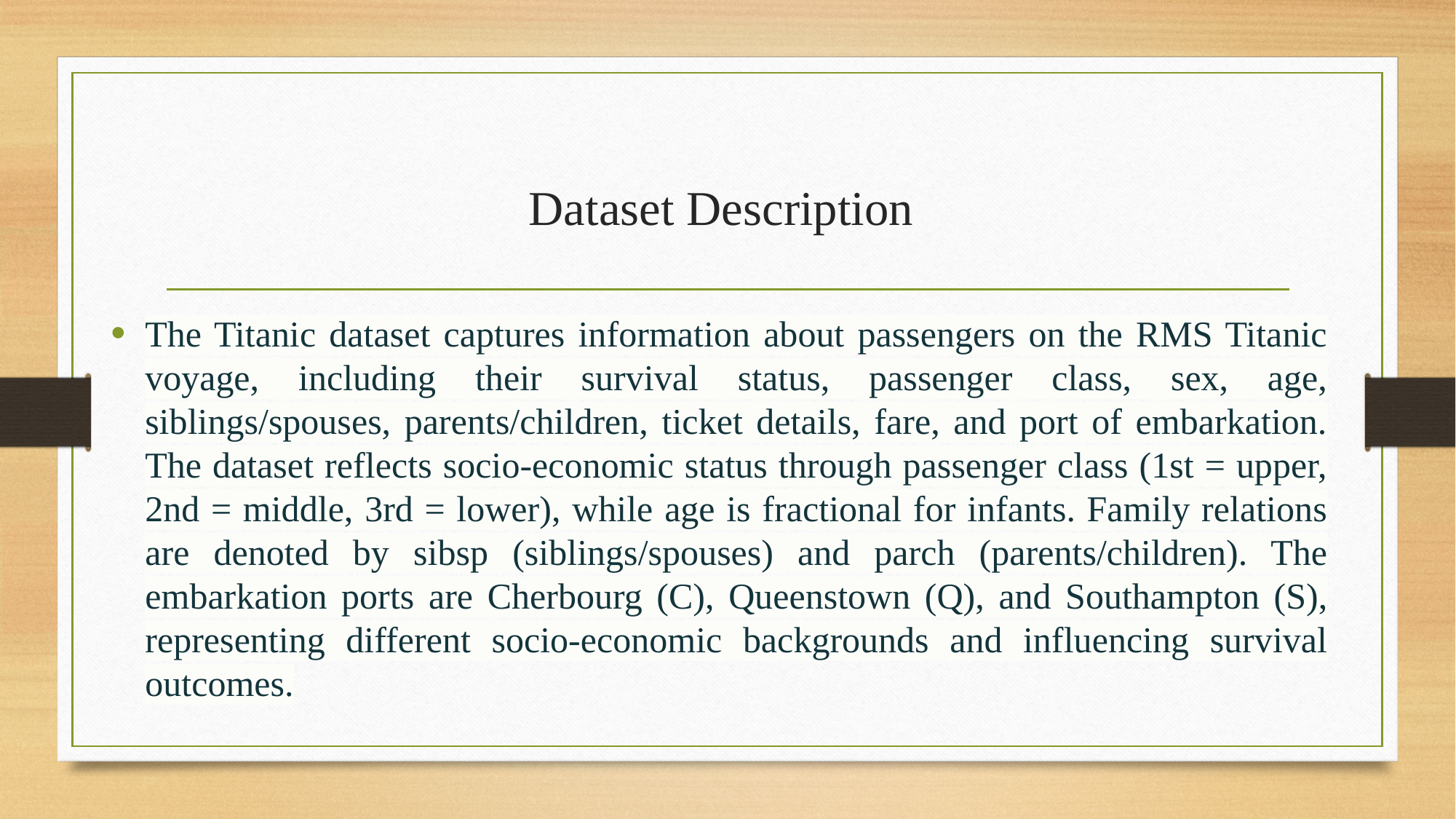

# Dataset Description
The Titanic dataset captures information about passengers on the RMS Titanic voyage, including their survival status, passenger class, sex, age, siblings/spouses, parents/children, ticket details, fare, and port of embarkation. The dataset reflects socio-economic status through passenger class (1st = upper, 2nd = middle, 3rd = lower), while age is fractional for infants. Family relations are denoted by sibsp (siblings/spouses) and parch (parents/children). The embarkation ports are Cherbourg (C), Queenstown (Q), and Southampton (S), representing different socio-economic backgrounds and influencing survival outcomes.